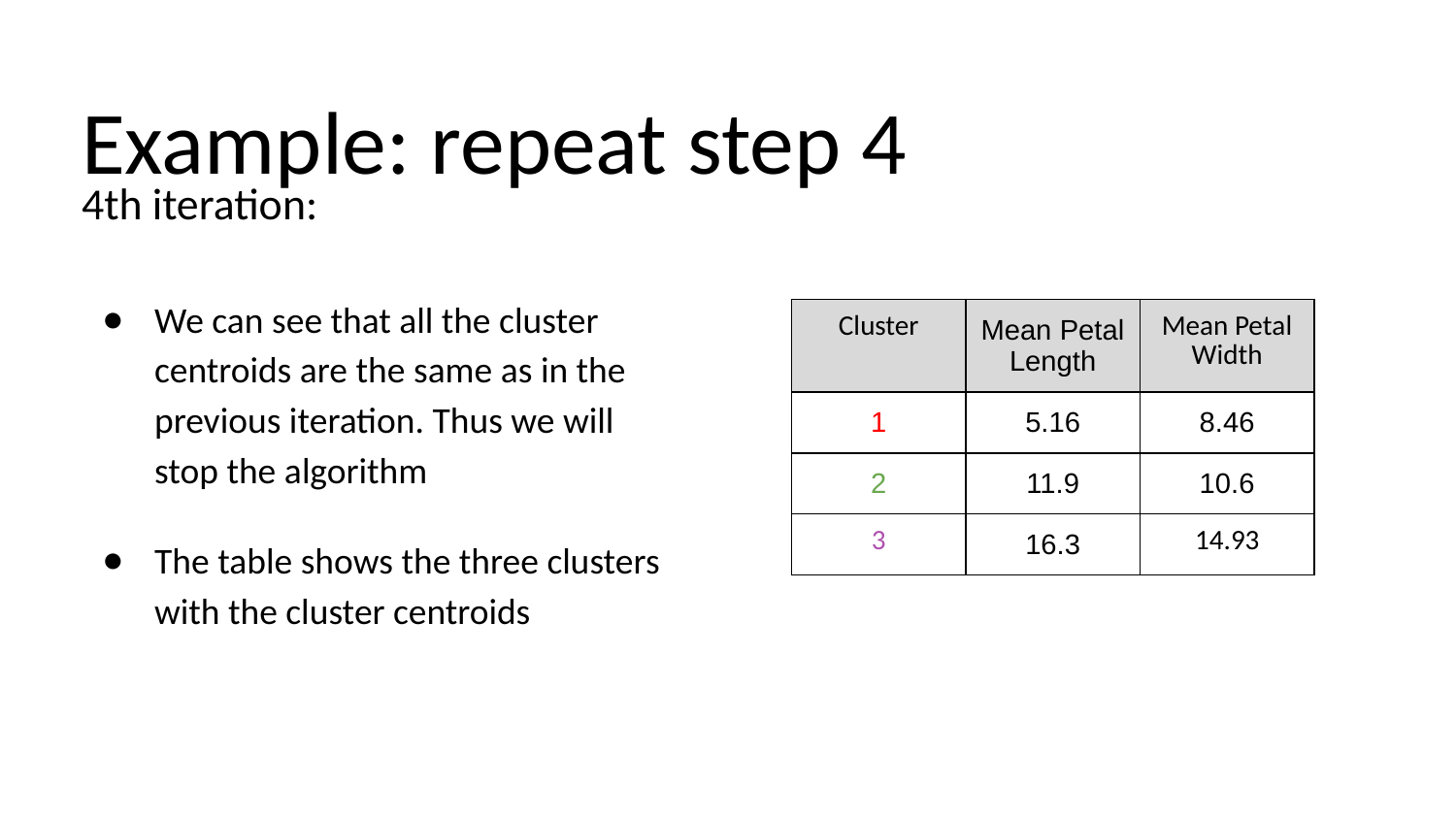

# Example: repeat step 4
4th iteration:
We can see that all the cluster centroids are the same as in the previous iteration. Thus we will stop the algorithm
The table shows the three clusters with the cluster centroids
| Cluster | Mean Petal Length | Mean Petal Width |
| --- | --- | --- |
| 1 | 5.16 | 8.46 |
| 2 | 11.9 | 10.6 |
| 3 | 16.3 | 14.93 |